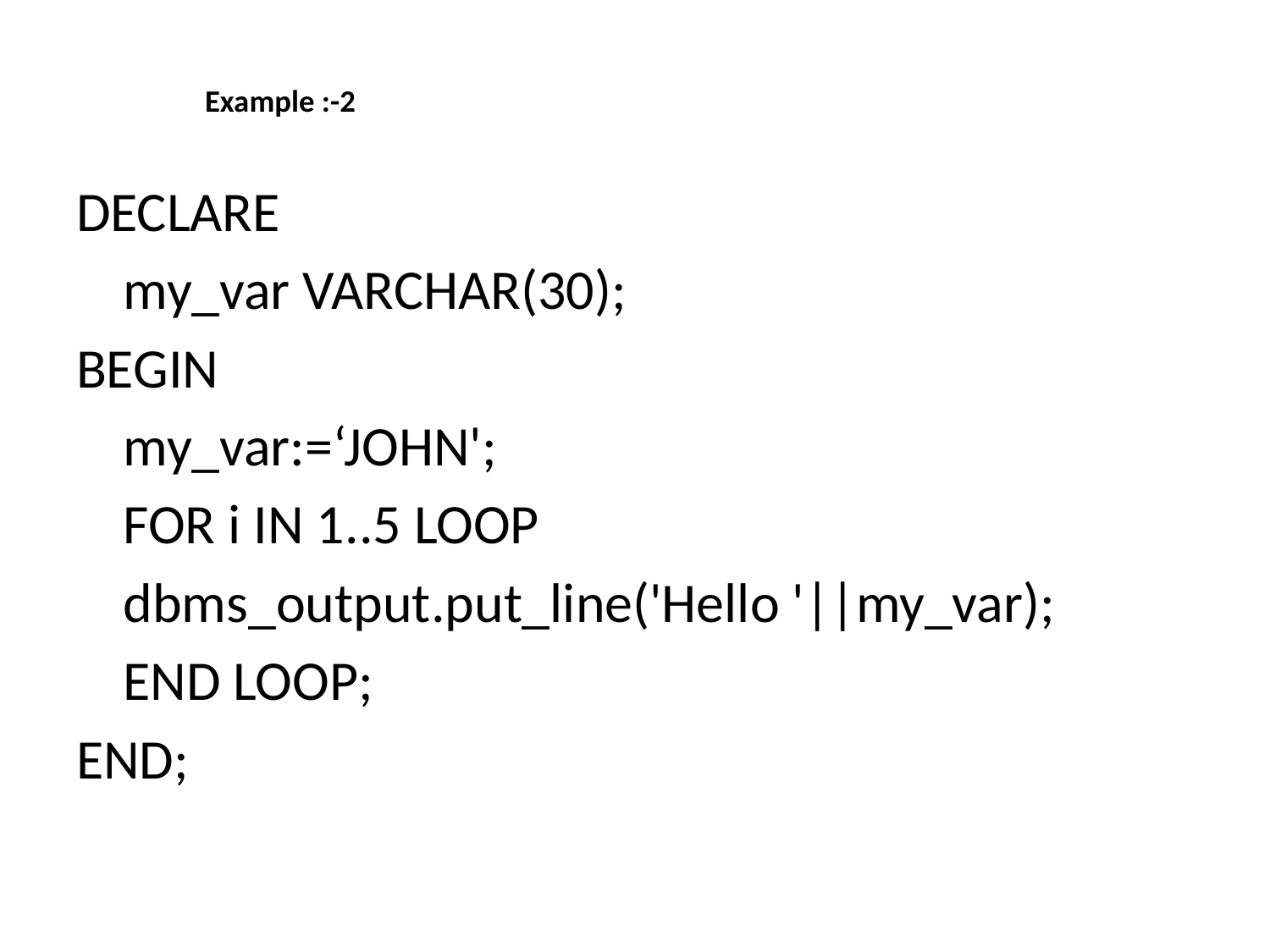

# Example :-2
DECLARE
	my_var VARCHAR(30);
BEGIN
	my_var:=‘JOHN';
	FOR i IN 1..5 LOOP
		dbms_output.put_line('Hello '||my_var);
	END LOOP;
END;